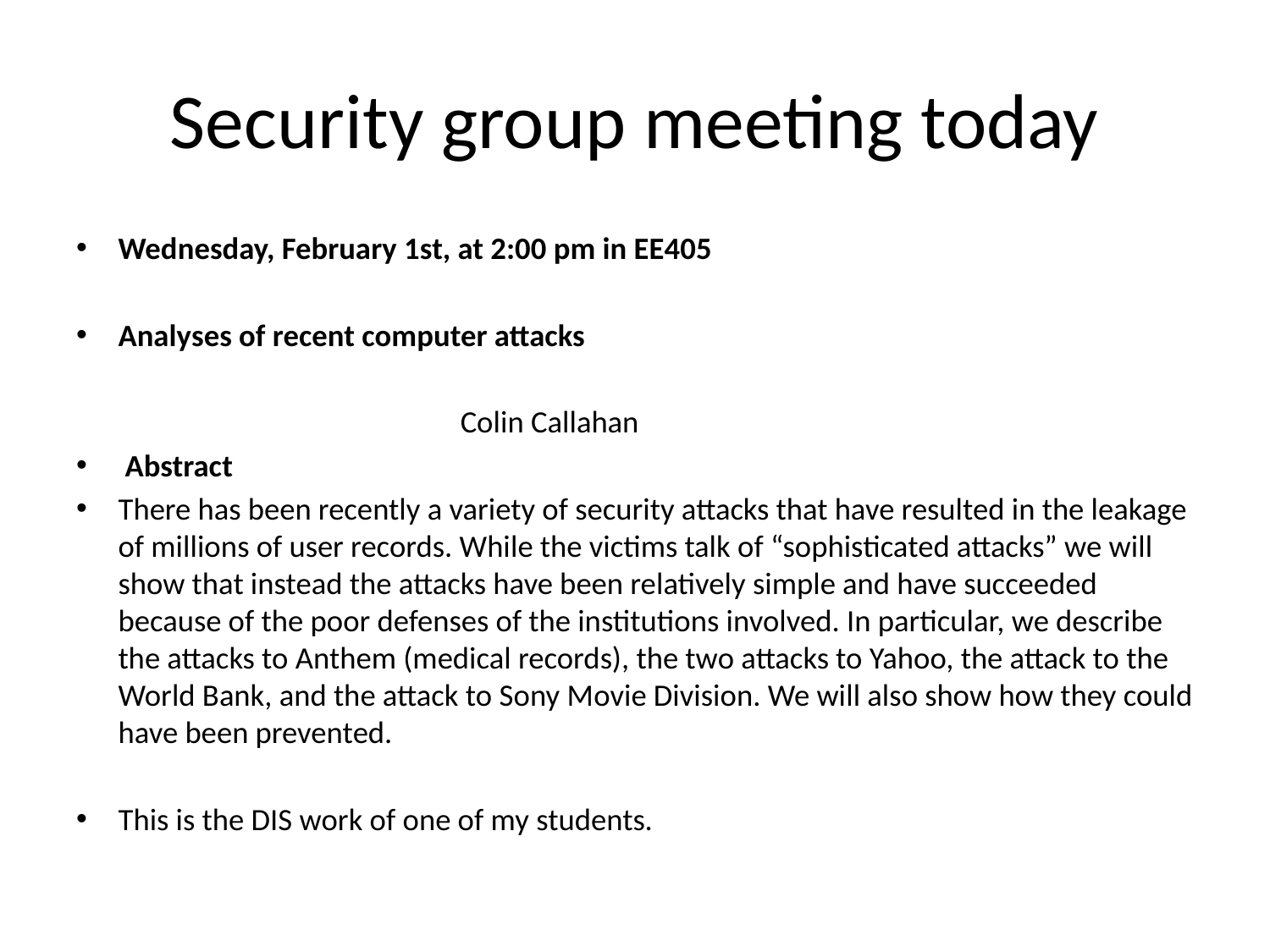

# Security group meeting today
Wednesday, February 1st, at 2:00 pm in EE405

Analyses of recent computer attacks

                                                       Colin Callahan
 Abstract
There has been recently a variety of security attacks that have resulted in the leakage of millions of user records. While the victims talk of “sophisticated attacks” we will show that instead the attacks have been relatively simple and have succeeded because of the poor defenses of the institutions involved. In particular, we describe the attacks to Anthem (medical records), the two attacks to Yahoo, the attack to the World Bank, and the attack to Sony Movie Division. We will also show how they could have been prevented.

This is the DIS work of one of my students.